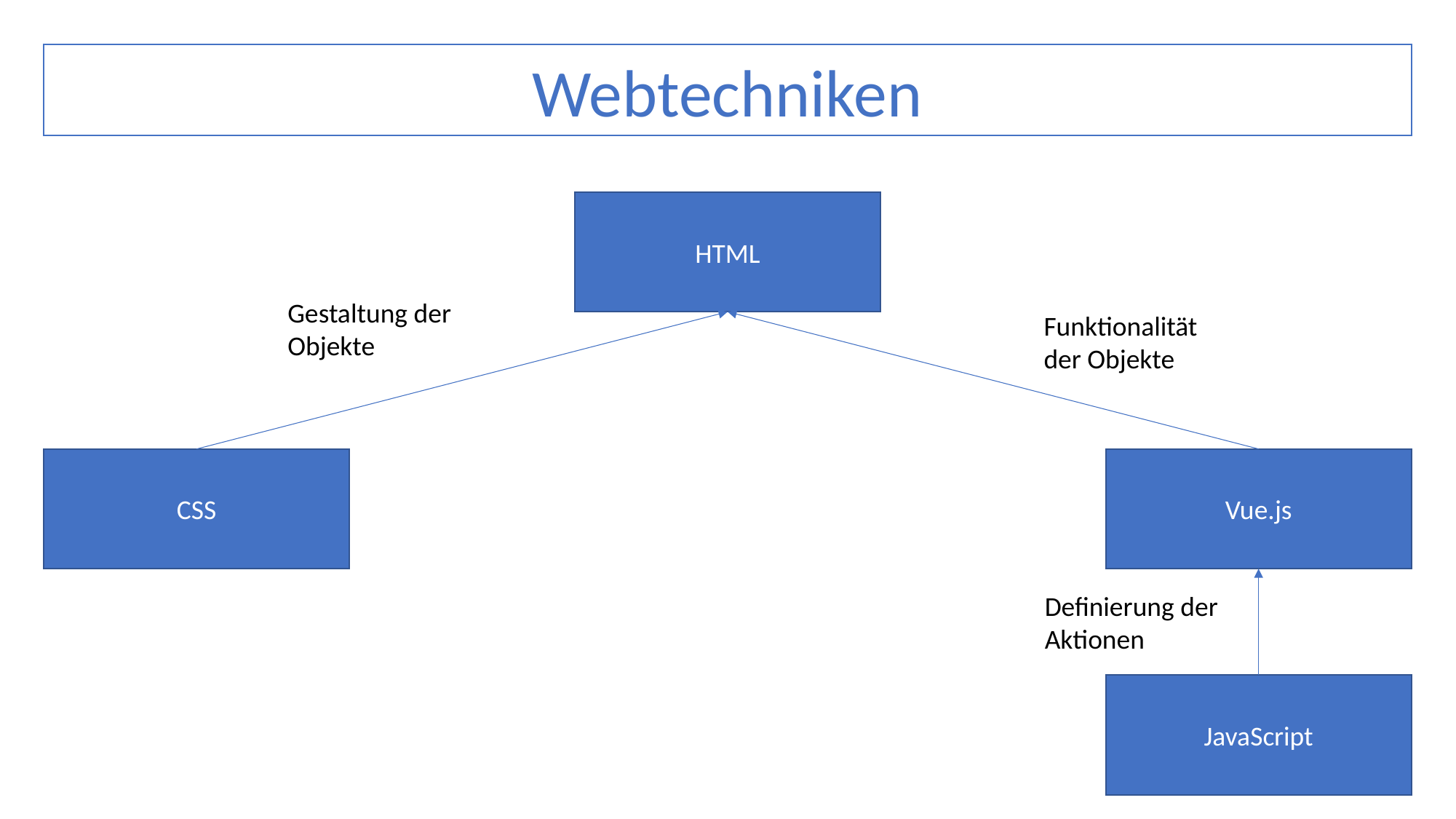

Webtechniken
HTML
Gestaltung der Objekte
Funktionalität der Objekte
CSS
Vue.js
Definierung der Aktionen
JavaScript